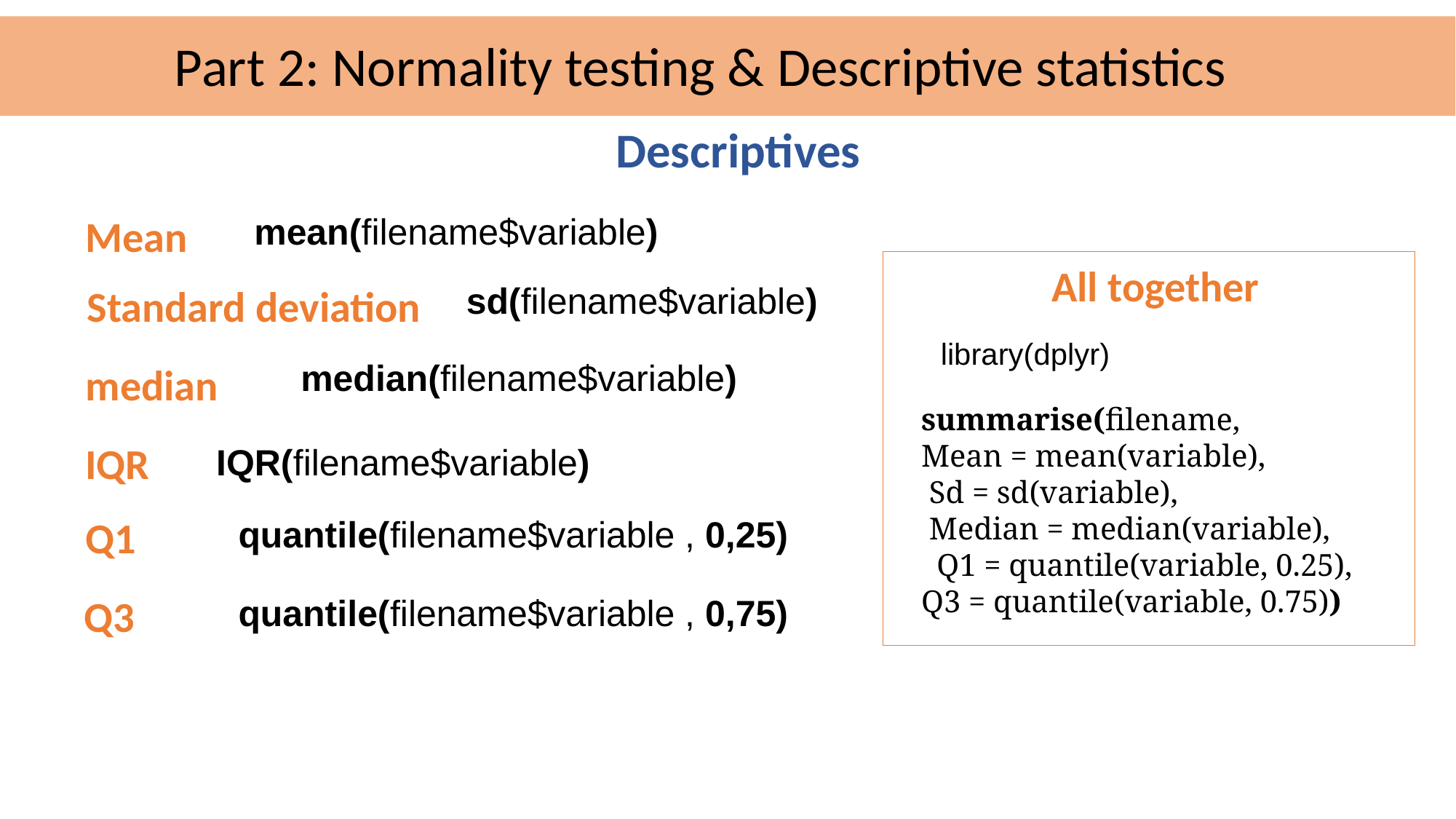

Part 2: Normality testing & Descriptive statistics
Descriptives
 mean(filename$variable)
Mean

All together
sd(filename$variable)
Standard deviation
library(dplyr)
median(filename$variable)
median
summarise(filename,
Mean = mean(variable),
 Sd = sd(variable),
 Median = median(variable),            Q1 = quantile(variable, 0.25),
Q3 = quantile(variable, 0.75))
IQR
IQR(filename$variable)
quantile(filename$variable , 0,25)
Q1
Q3
quantile(filename$variable , 0,75)